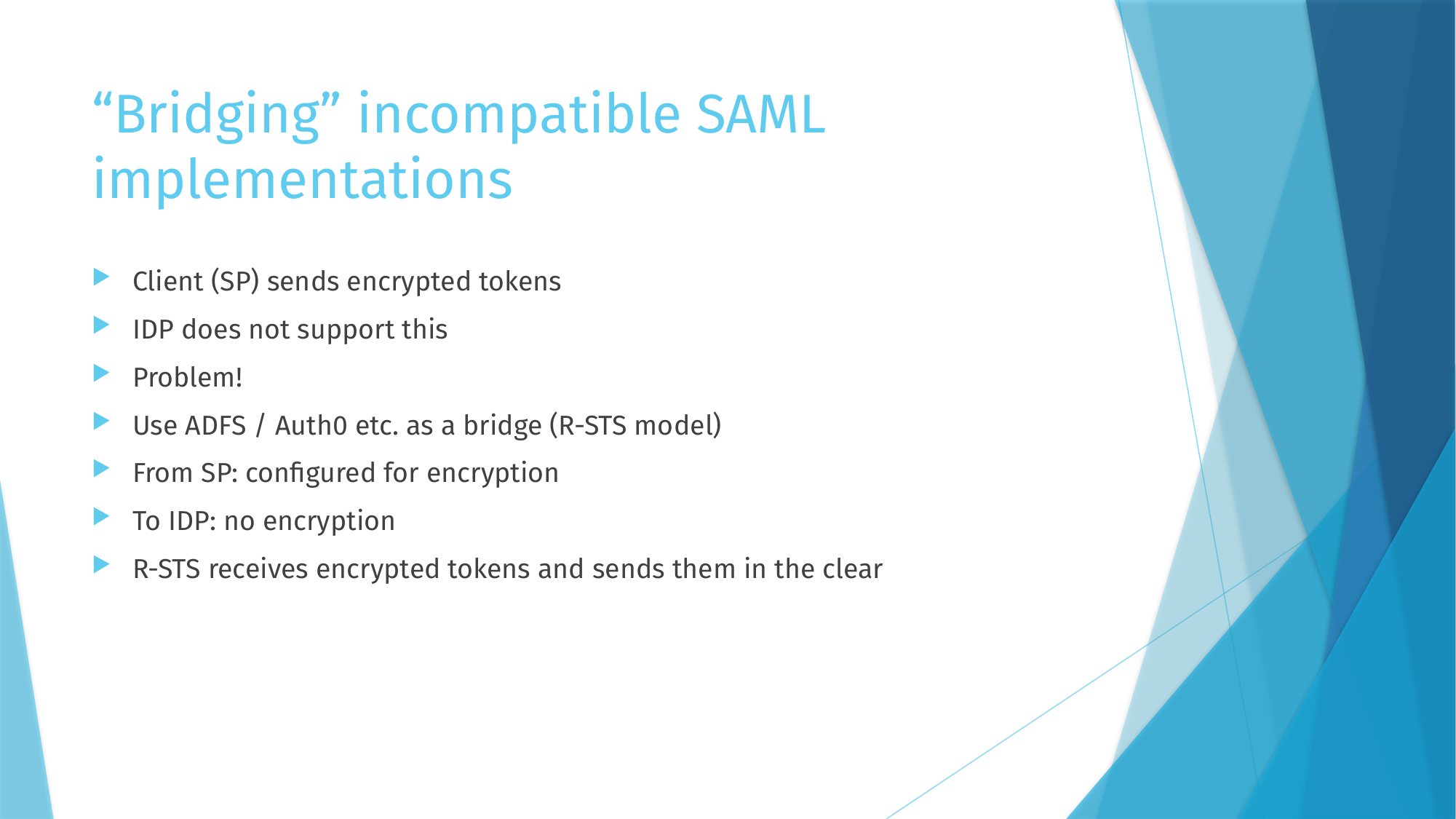

# “Bridging” incompatible SAML implementations
Client (SP) sends encrypted tokens
IDP does not support this
Problem!
Use ADFS / Auth0 etc. as a bridge (R-STS model)
From SP: configured for encryption
To IDP: no encryption
R-STS receives encrypted tokens and sends them in the clear